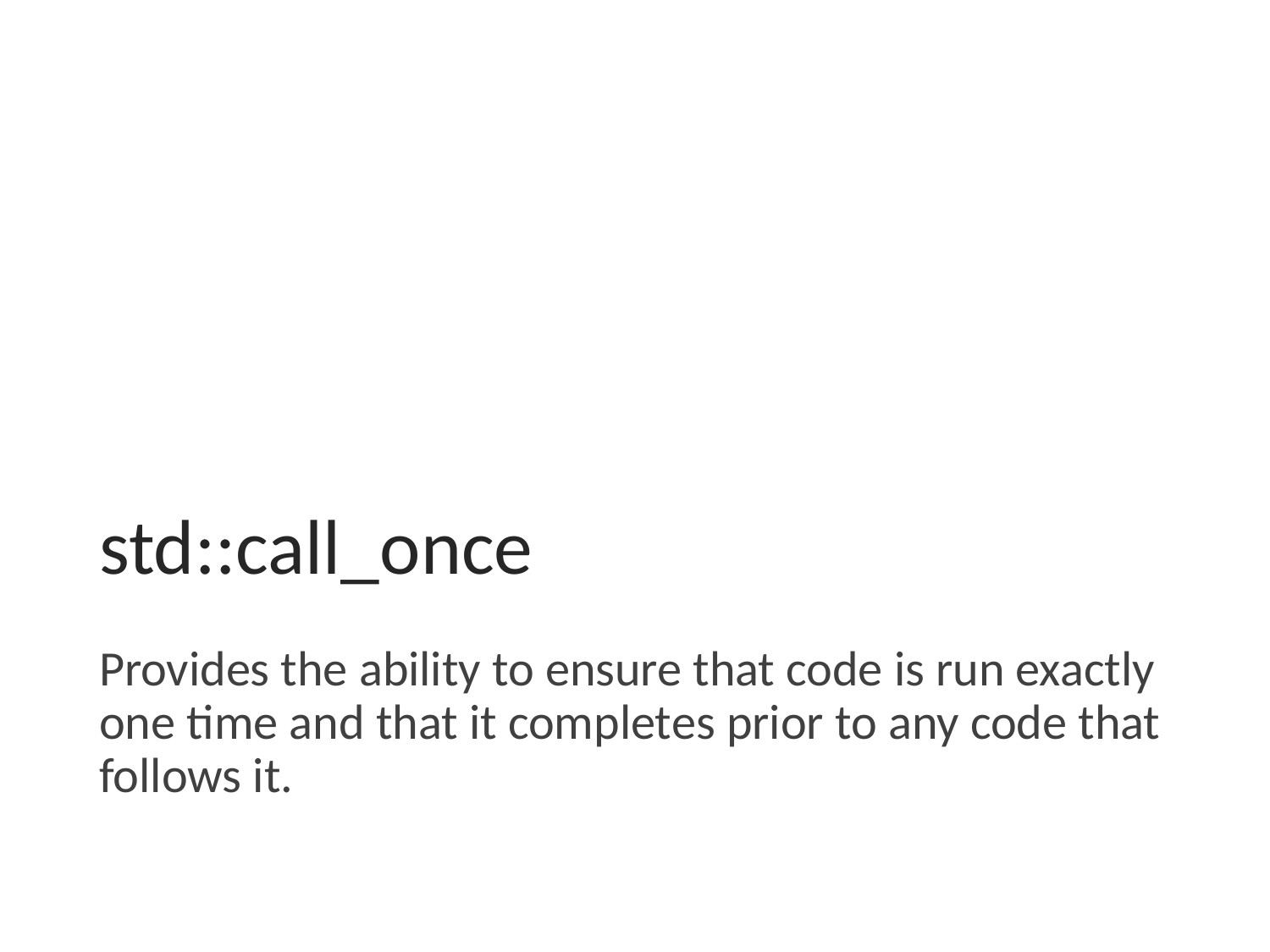

# std::call_once
Provides the ability to ensure that code is run exactly one time and that it completes prior to any code that follows it.